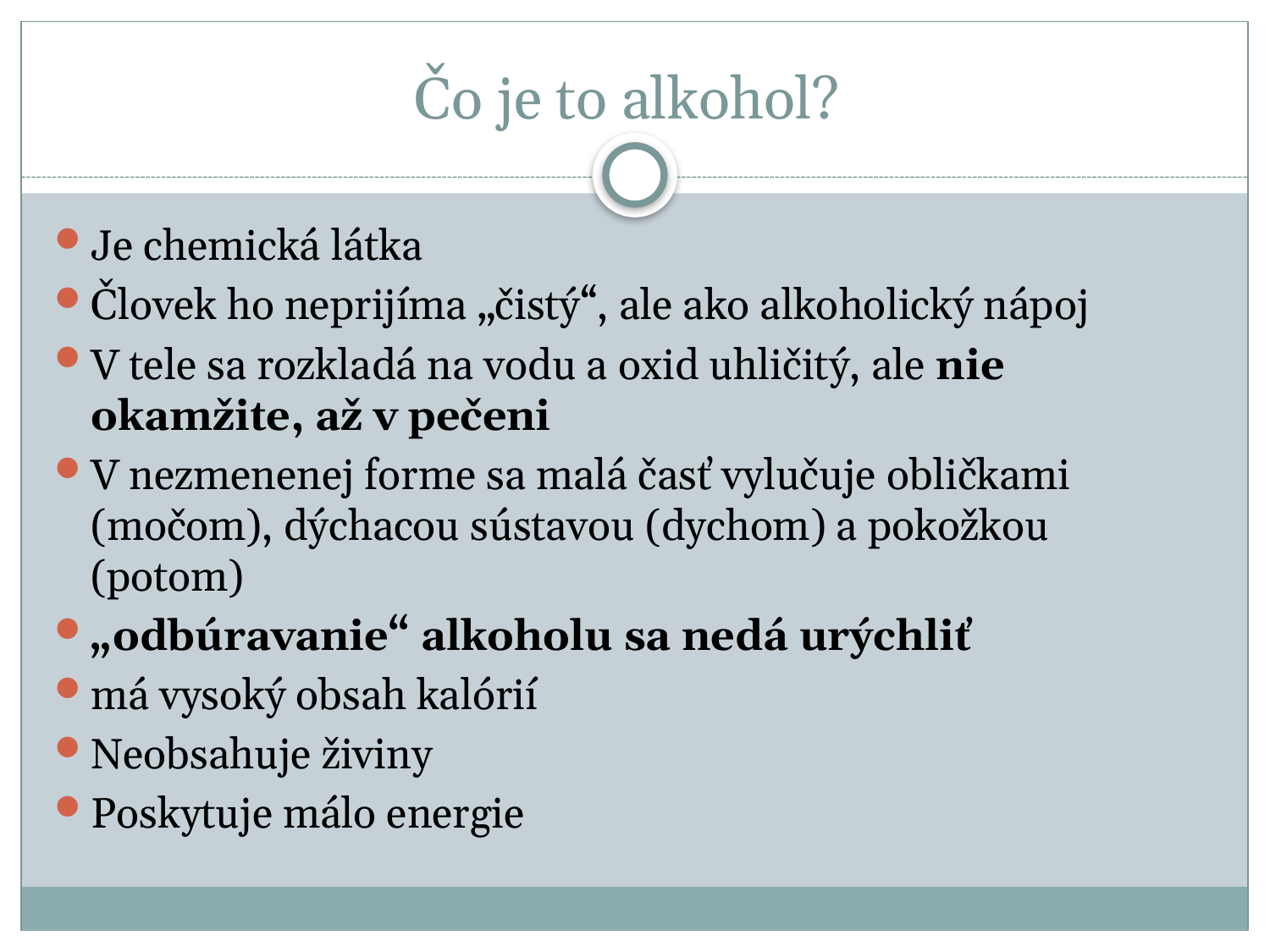

# Čo je to alkohol?
Je chemická látka
Človek ho neprijíma „čistý“, ale ako alkoholický nápoj
V tele sa rozkladá na vodu a oxid uhličitý, ale nie okamžite, až v pečeni
V nezmenenej forme sa malá časť vylučuje obličkami (močom), dýchacou sústavou (dychom) a pokožkou (potom)
„odbúravanie“ alkoholu sa nedá urýchliť
má vysoký obsah kalórií
Neobsahuje živiny
Poskytuje málo energie